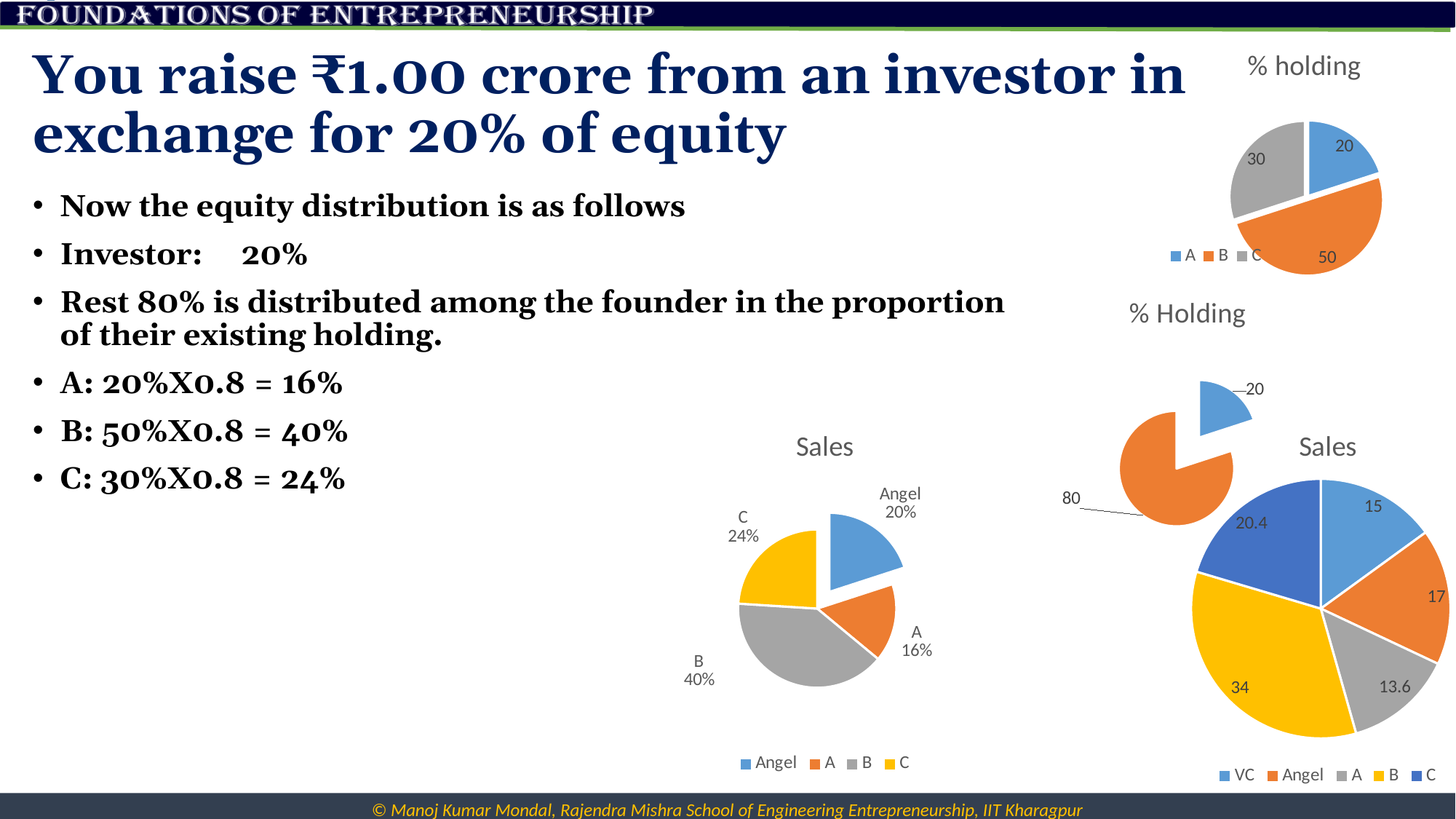

# You raise ₹1.00 crore from an investor in exchange for 20% of equity

### Chart:

| Category | % holding |
|---|---|
| A | 20.0 |
| B | 50.0 |
| C | 30.0 |
Now the equity distribution is as follows
Investor:     20%
Rest 80% is distributed among the founder in the proportion of their existing holding.
A: 20%X0.8 = 16%
B: 50%X0.8 = 40%
C: 30%X0.8 = 24%

### Chart:

| Category | % Holding |
|---|---|
| Angel | 20.0 |
| Three co-founder | 80.0 |

### Chart:

| Category | Sales |
|---|---|
| VC | 15.0 |
| Angel | 17.0 |
| A | 13.6 |
| B | 34.0 |
| C | 20.4 |

### Chart:

| Category | Sales |
|---|---|
| Angel | 20.0 |
| A | 16.0 |
| B | 40.0 |
| C | 24.0 |